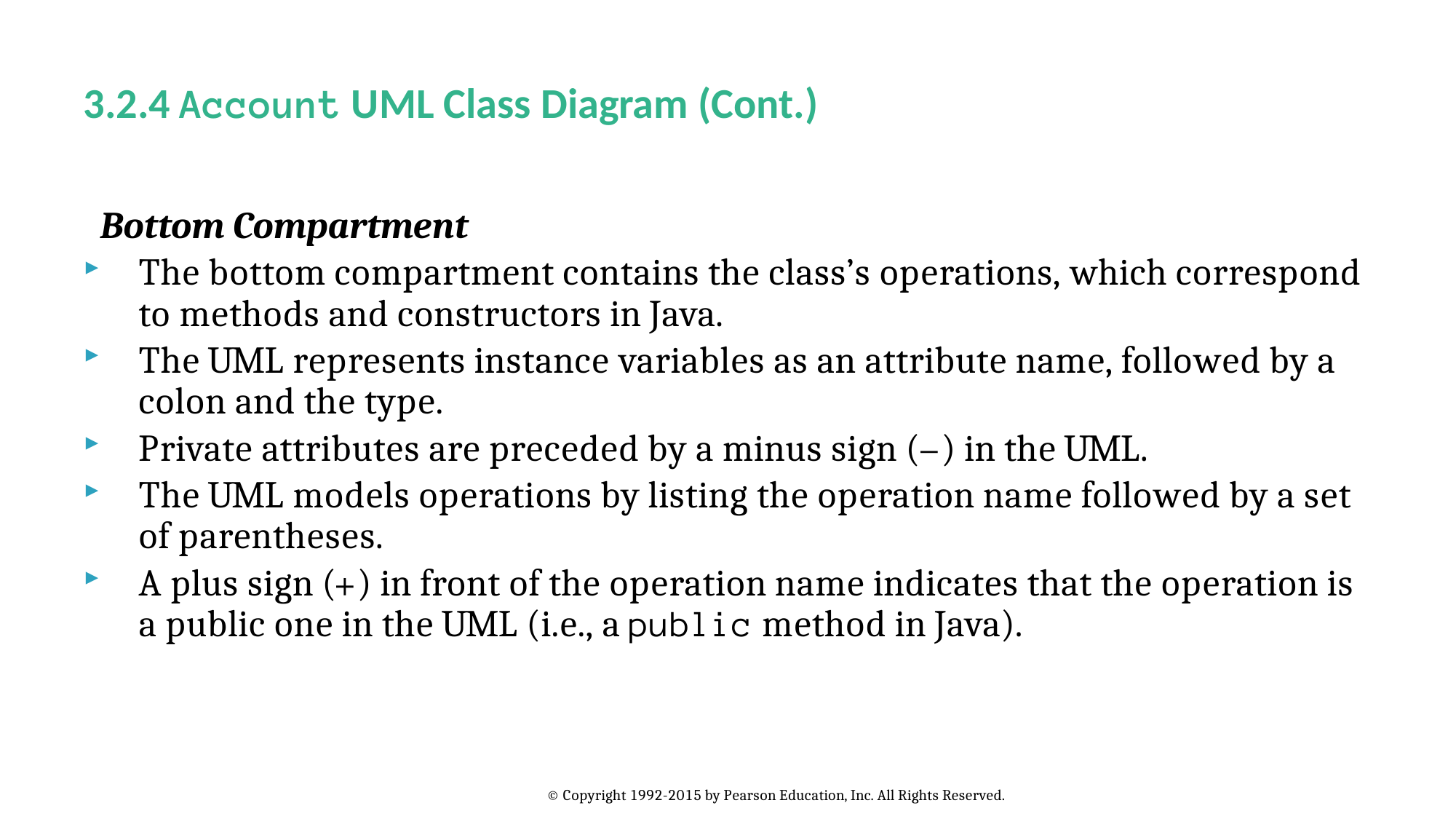

# 3.2.4 Account UML Class Diagram (Cont.)
Bottom Compartment
The bottom compartment contains the class’s operations, which correspond to methods and constructors in Java.
The UML represents instance variables as an attribute name, followed by a colon and the type.
Private attributes are preceded by a minus sign (–) in the UML.
The UML models operations by listing the operation name followed by a set of parentheses.
A plus sign (+) in front of the operation name indicates that the operation is a public one in the UML (i.e., a public method in Java).
© Copyright 1992-2015 by Pearson Education, Inc. All Rights Reserved.